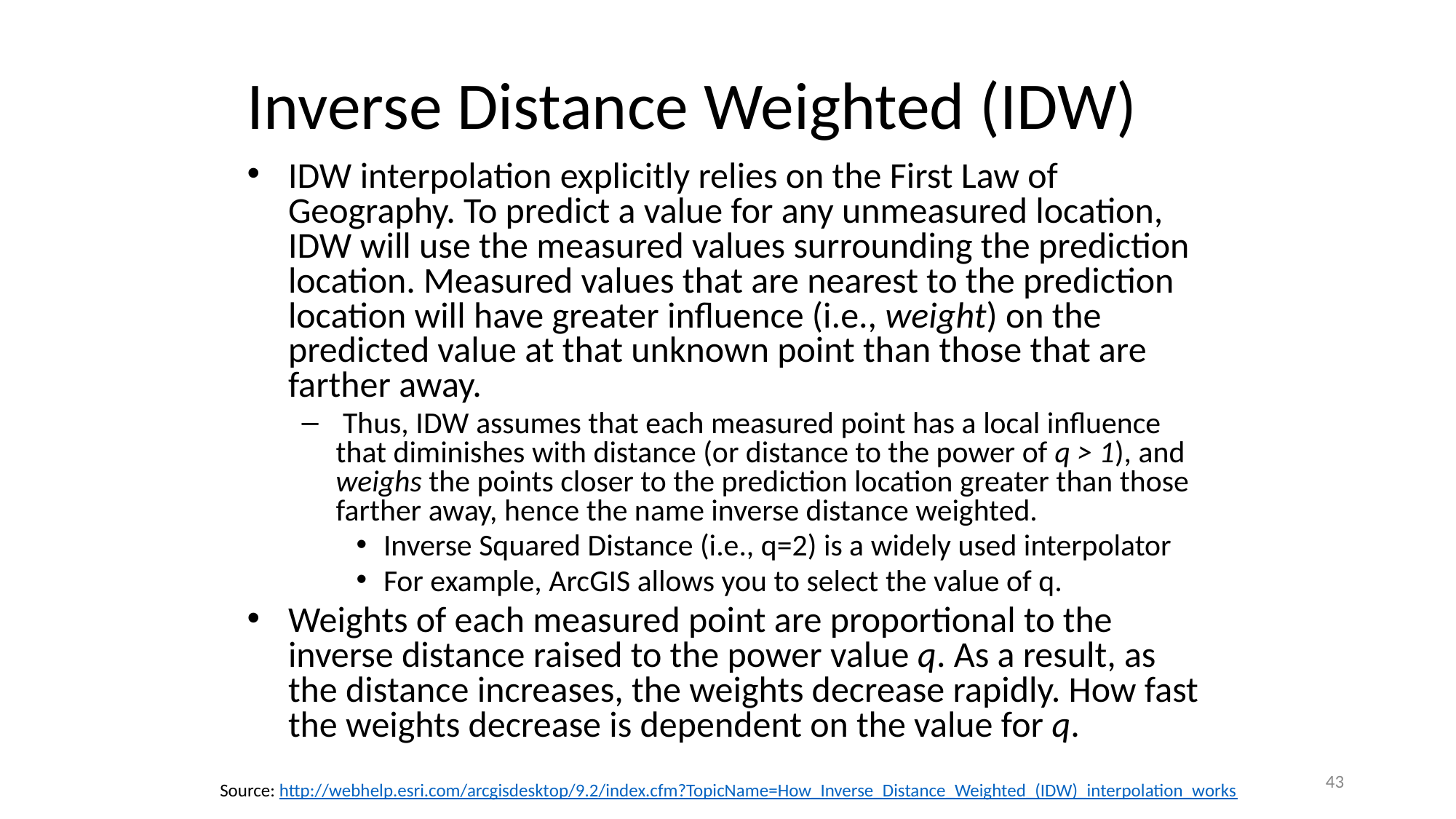

# Inverse Distance Weighted (IDW)
IDW interpolation explicitly relies on the First Law of Geography. To predict a value for any unmeasured location, IDW will use the measured values surrounding the prediction location. Measured values that are nearest to the prediction location will have greater influence (i.e., weight) on the predicted value at that unknown point than those that are farther away.
 Thus, IDW assumes that each measured point has a local influence that diminishes with distance (or distance to the power of q > 1), and weighs the points closer to the prediction location greater than those farther away, hence the name inverse distance weighted.
Inverse Squared Distance (i.e., q=2) is a widely used interpolator
For example, ArcGIS allows you to select the value of q.
Weights of each measured point are proportional to the inverse distance raised to the power value q. As a result, as the distance increases, the weights decrease rapidly. How fast the weights decrease is dependent on the value for q.
43
Source: http://webhelp.esri.com/arcgisdesktop/9.2/index.cfm?TopicName=How_Inverse_Distance_Weighted_(IDW)_interpolation_works